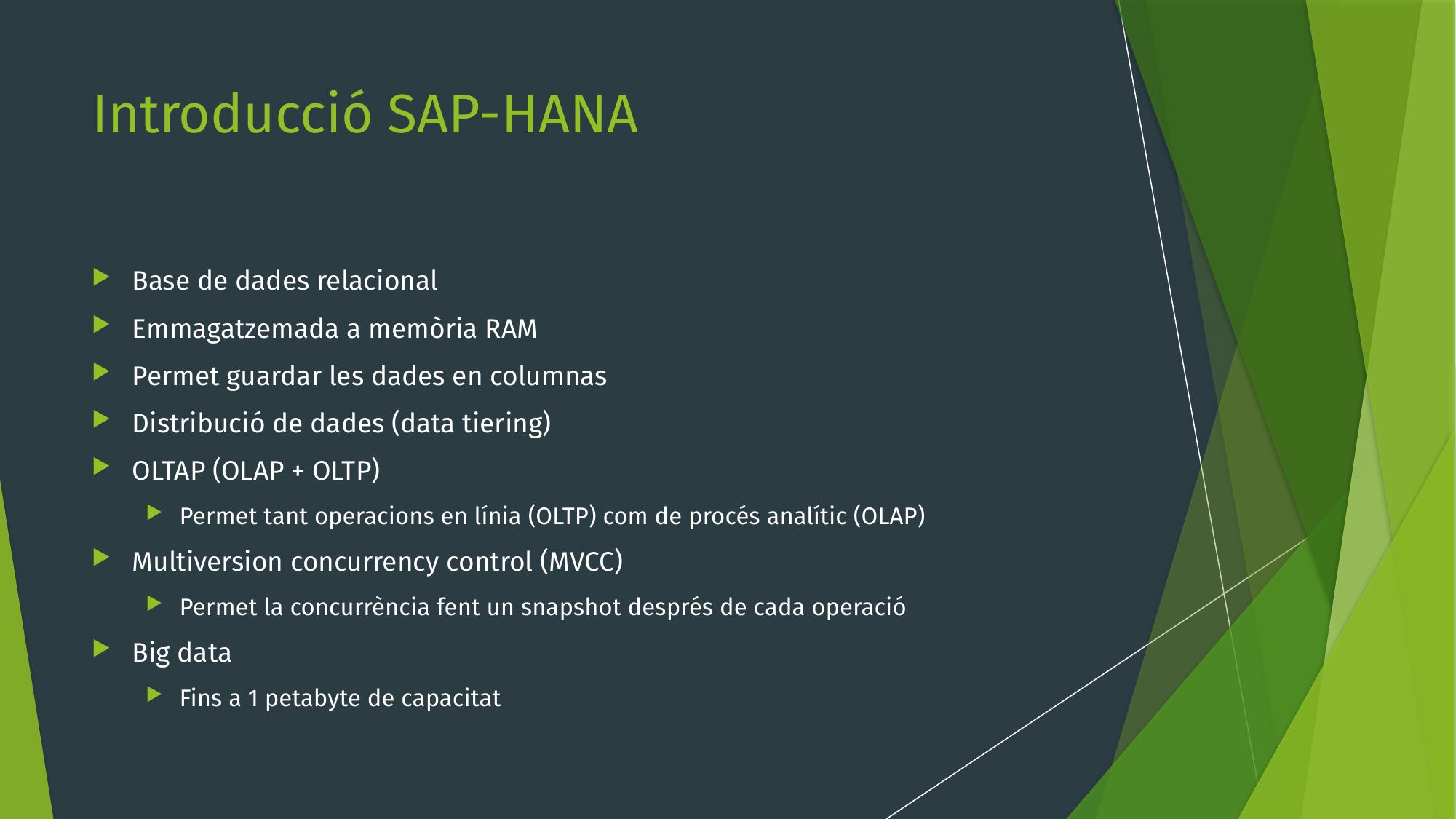

# Introducció SAP-HANA
Base de dades relacional
Emmagatzemada a memòria RAM
Permet guardar les dades en columnas
Distribució de dades (data tiering)
OLTAP (OLAP + OLTP)
Permet tant operacions en línia (OLTP) com de procés analític (OLAP)
Multiversion concurrency control (MVCC)
Permet la concurrència fent un snapshot després de cada operació
Big data
Fins a 1 petabyte de capacitat